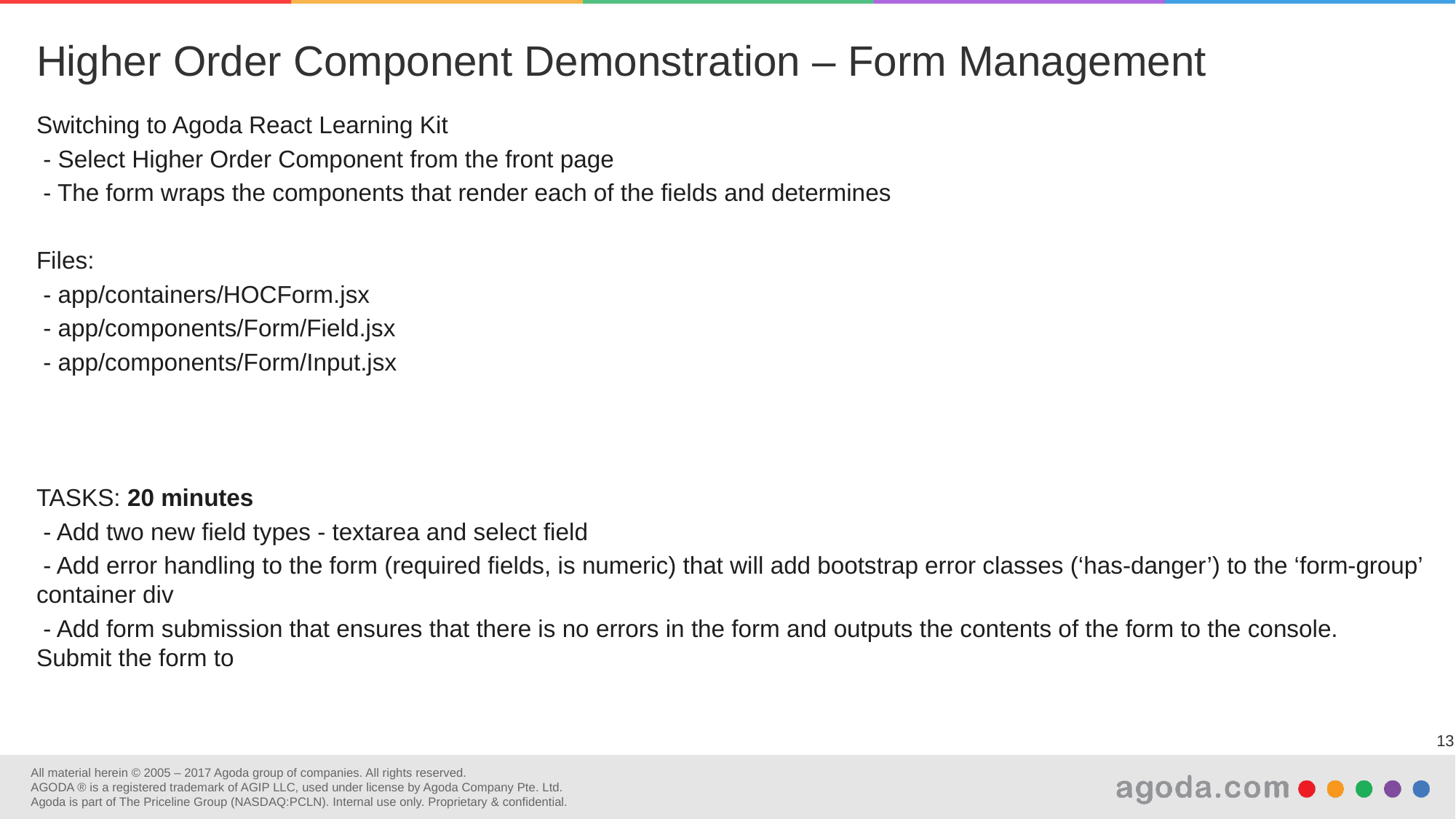

Higher Order Component Demonstration – Form Management
Switching to Agoda React Learning Kit
 - Select Higher Order Component from the front page
 - The form wraps the components that render each of the fields and determines

Files:
 - app/containers/HOCForm.jsx
 - app/components/Form/Field.jsx
 - app/components/Form/Input.jsx

TASKS: 20 minutes
 - Add two new field types - textarea and select field
 - Add error handling to the form (required fields, is numeric) that will add bootstrap error classes (‘has-danger’) to the ‘form-group’ container div
 - Add form submission that ensures that there is no errors in the form and outputs the contents of the form to the console.  Submit the form to